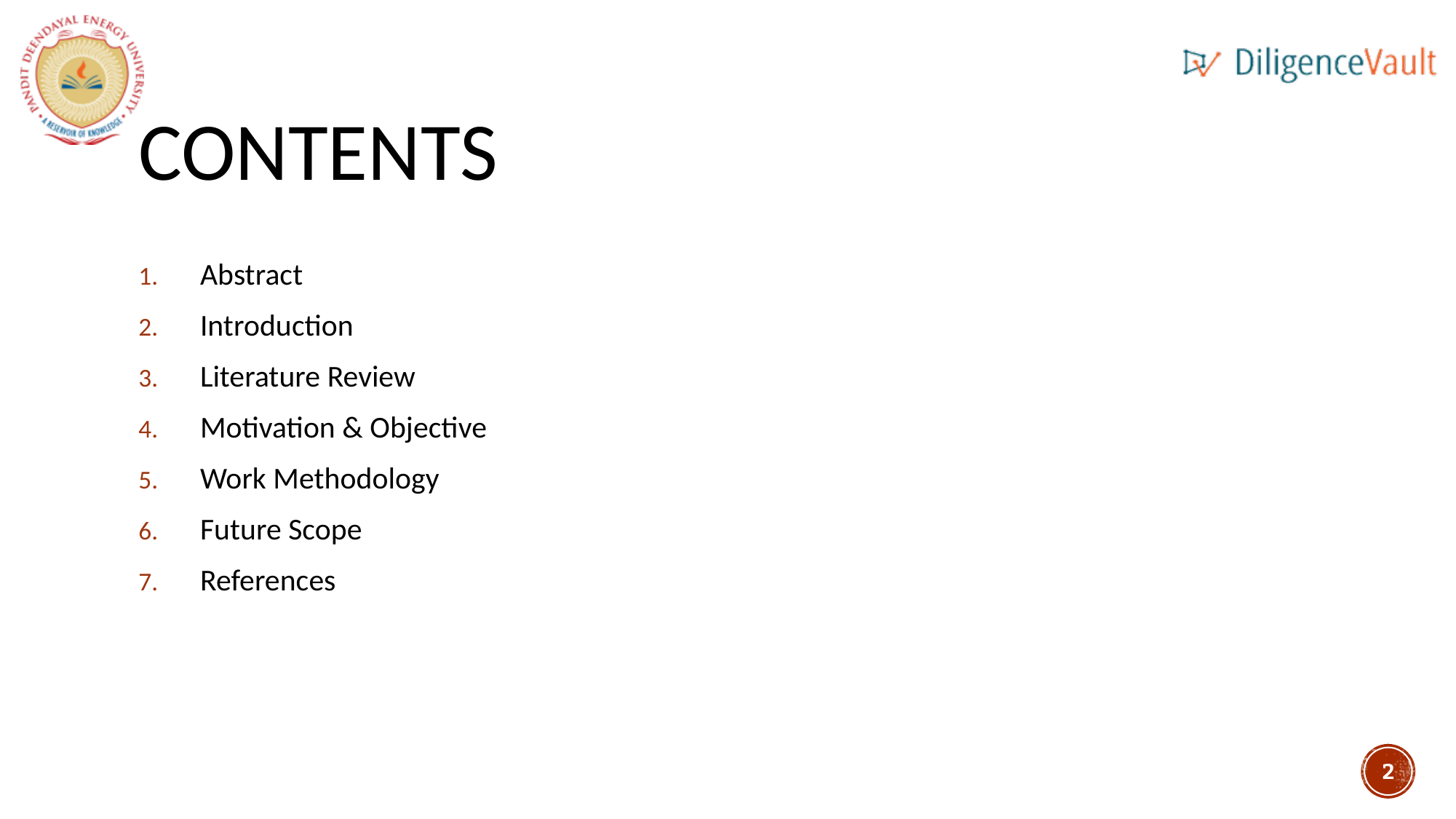

# contents
 Abstract
 Introduction
 Literature Review
 Motivation & Objective
 Work Methodology
 Future Scope
 References

2